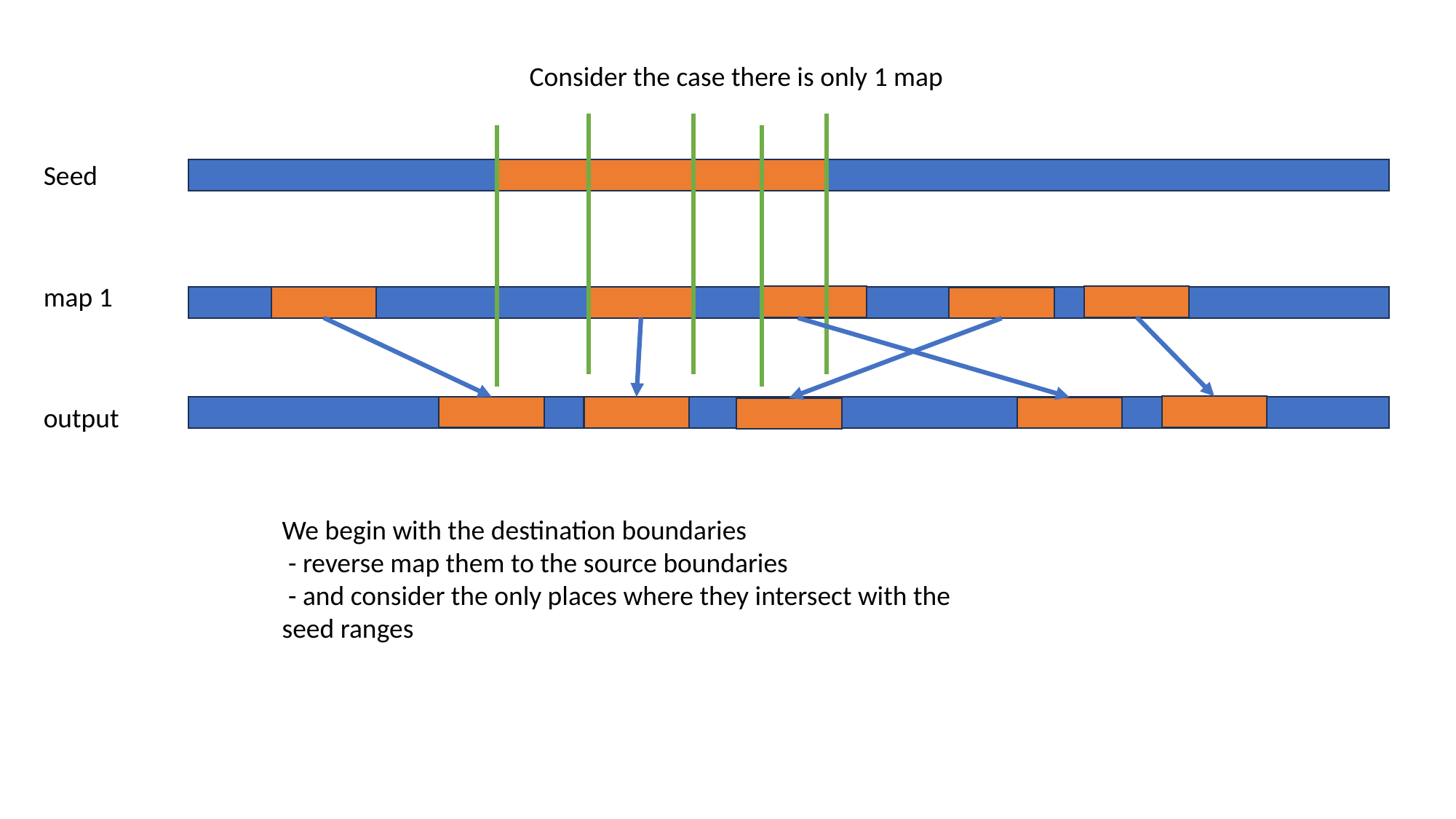

Consider the case there is only 1 map
Seed

map 1

output

We begin with the destination boundaries
 - reverse map them to the source boundaries
 - and consider the only places where they intersect with the seed ranges